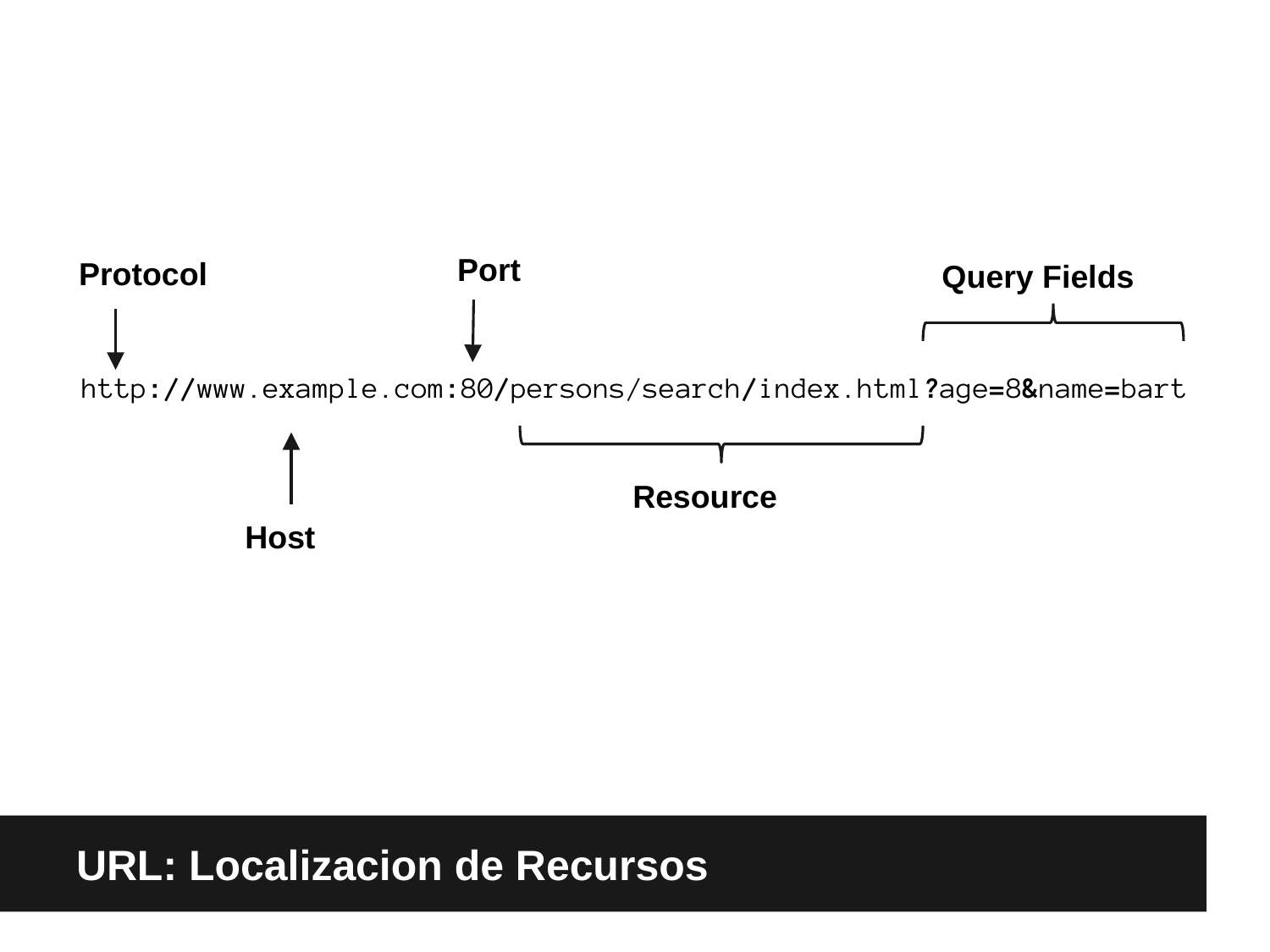

Port
Protocol

Query Fields

http://www.example.com:80/persons/search/index.html?age=8&name=bart
Resource
Host
URL: Localizacion de Recursos